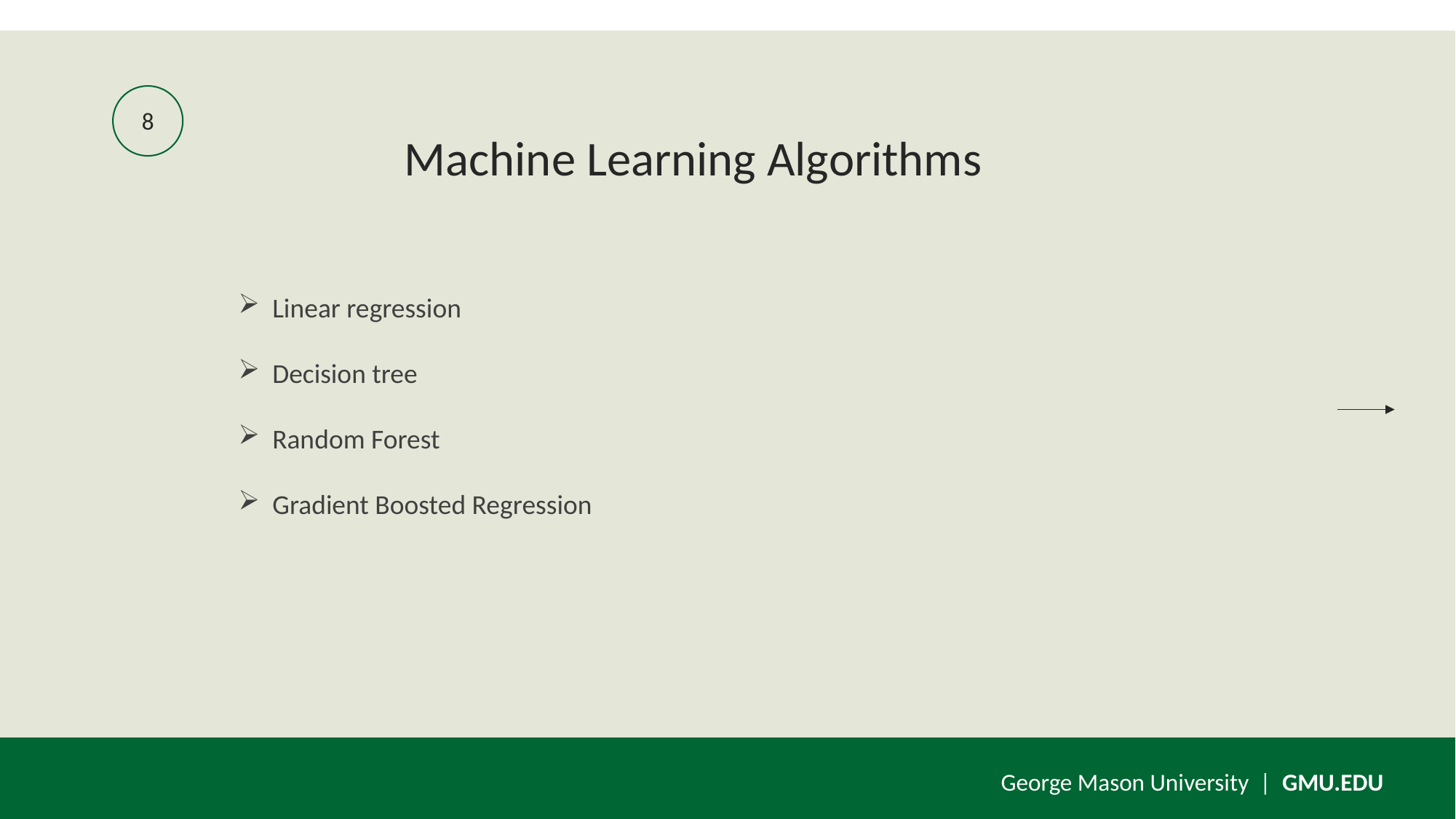

8
Machine Learning Algorithms
# Linear regression
Decision tree
Random Forest
Gradient Boosted Regression

George Mason University  |  GMU.EDU